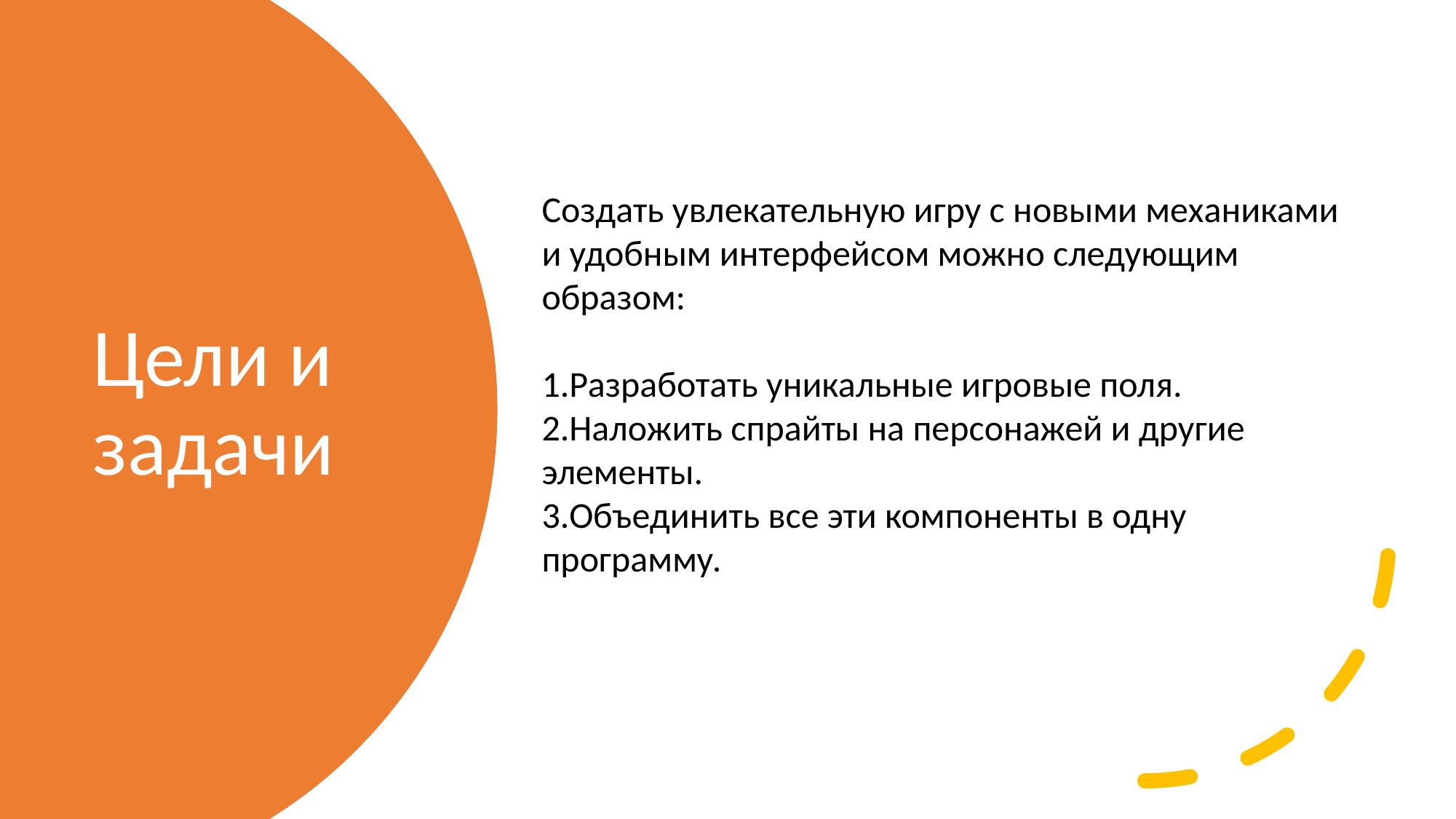

Создать увлекательную игру с новыми механиками и удобным интерфейсом можно следующим образом:
Разработать уникальные игровые поля.
Наложить спрайты на персонажей и другие элементы.
Объединить все эти компоненты в одну программу.
# Цели и задачи